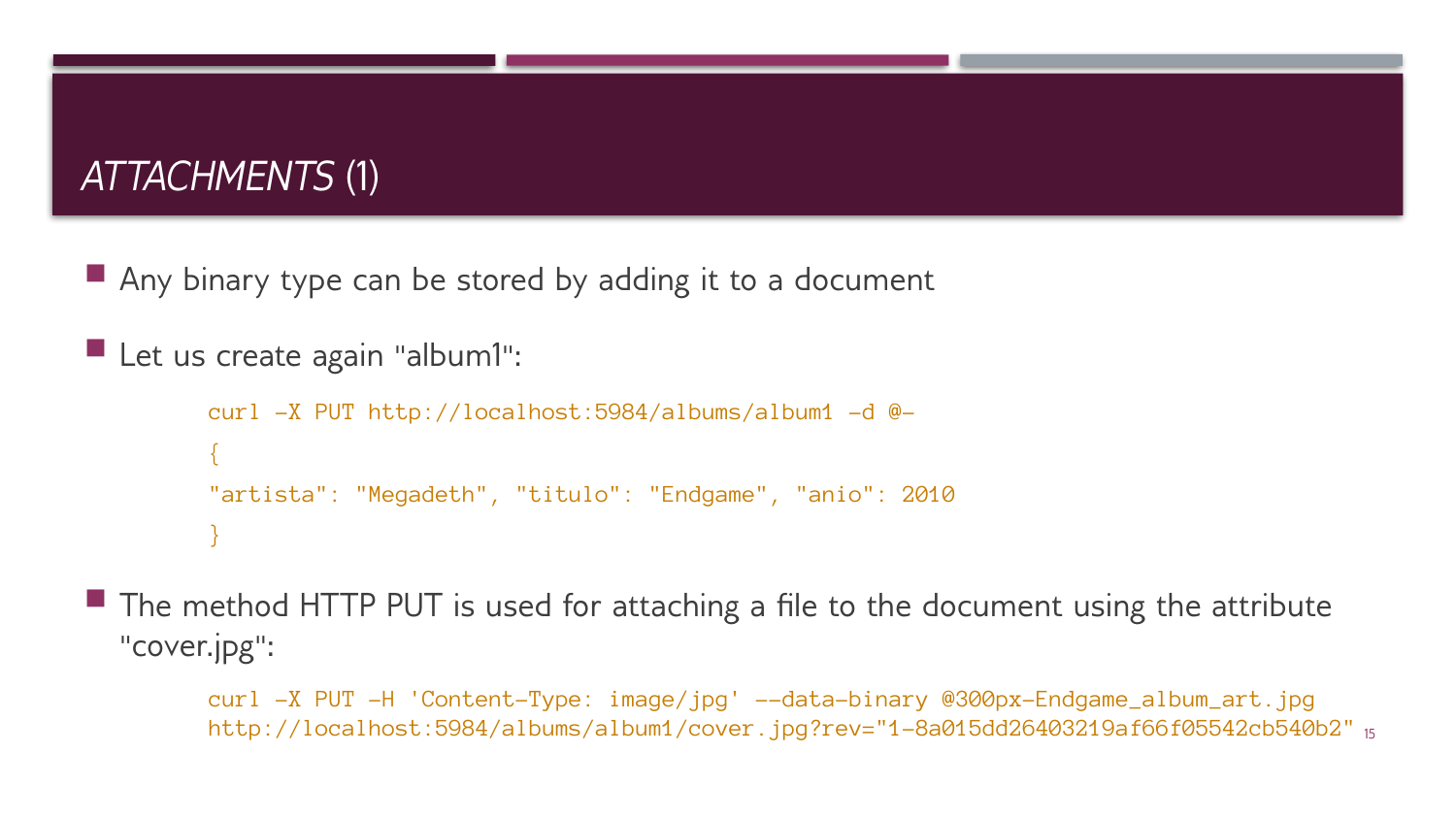

# Attachments (1)
Any binary type can be stored by adding it to a document
Let us create again "album1":
	curl -X PUT http://localhost:5984/albums/album1 -d @-
	{
		"artista": "Megadeth", "titulo": "Endgame", "anio": 2010
	}
The method HTTP PUT is used for attaching a file to the document using the attribute "cover.jpg":
	curl -X PUT -H 'Content-Type: image/jpg' --data-binary @300px-Endgame_album_art.jpg  http://localhost:5984/albums/album1/cover.jpg?rev="1-8a015dd26403219af66f05542cb540b2"
15